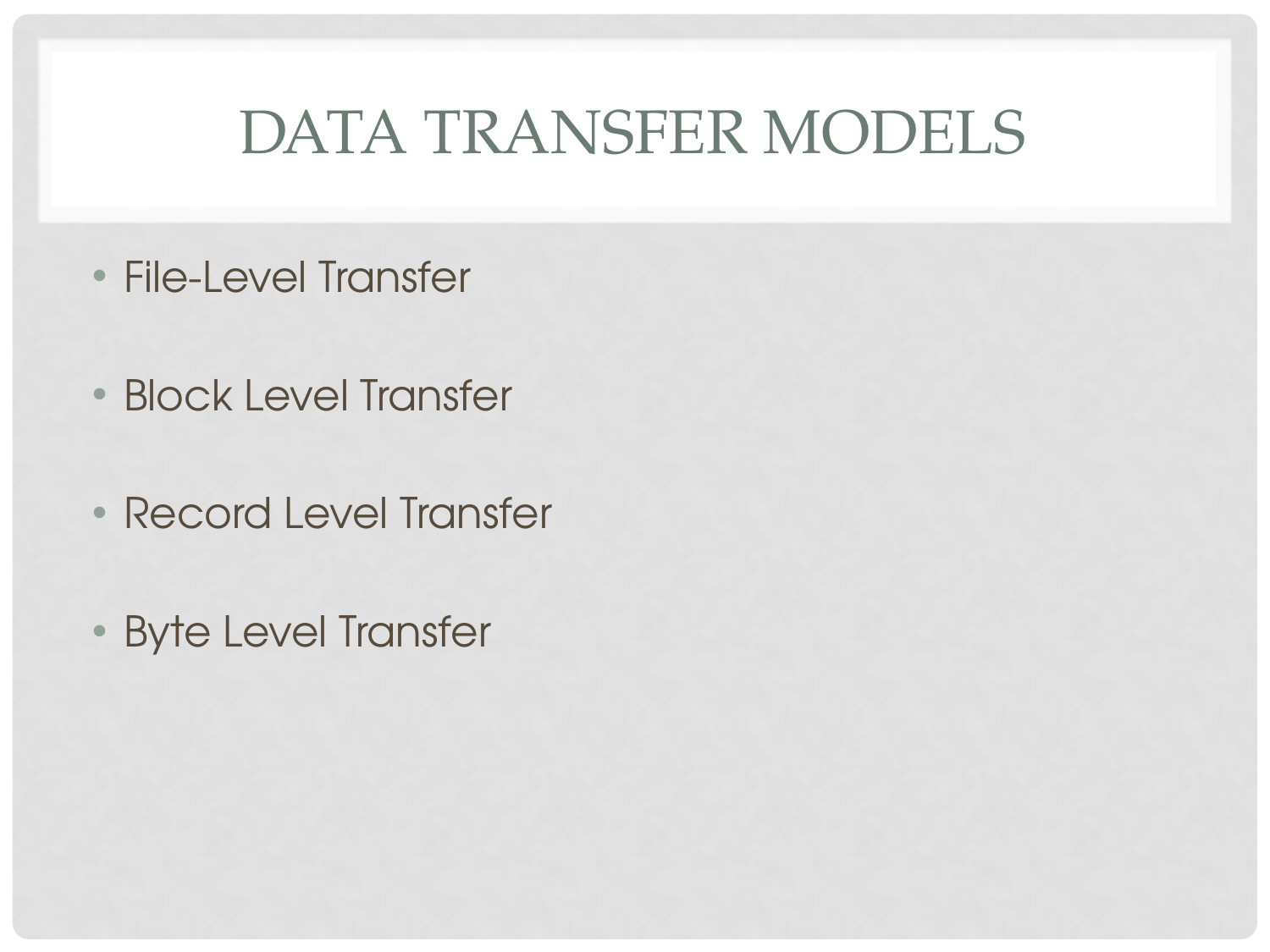

# Data Transfer Models
File-Level Transfer

Block Level Transfer

Record Level Transfer

Byte Level Transfer